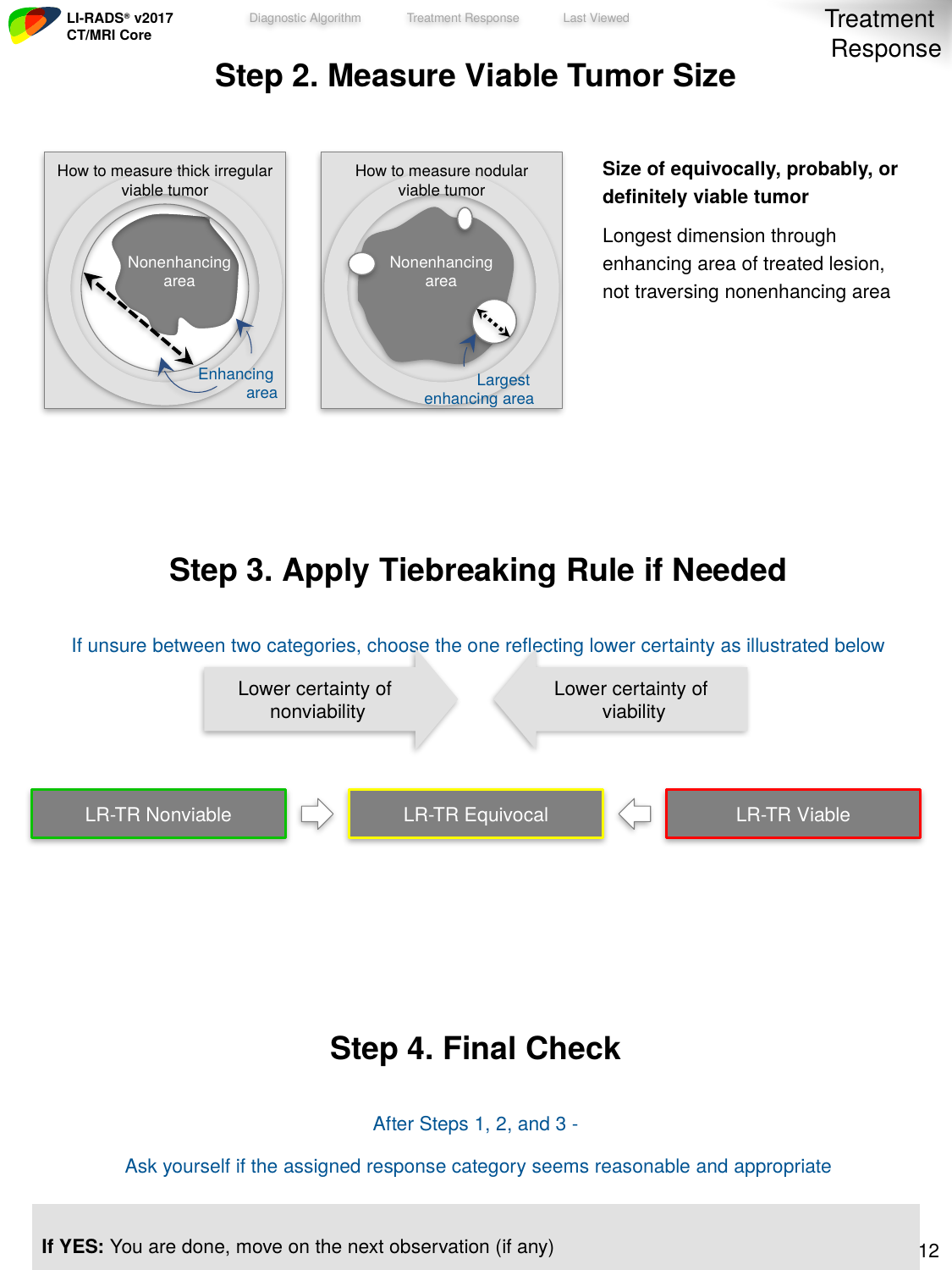

Treatment
Response
| Step 2. Measure Viable Tumor Size |  |
| --- | --- |
|  | Size of equivocally, probably, or definitely viable tumor Longest dimension through enhancing area of treated lesion, not traversing nonenhancing area |
| Step 3. Apply Tiebreaking Rule if Needed |  |
| If unsure between two categories, choose the one reflecting lower certainty as illustrated below |  |
|  |  |
| Step 4. Final Check |  |
| After Steps 1, 2, and 3 - Ask yourself if the assigned response category seems reasonable and appropriate |  |
| If YES: You are done, move on the next observation (if any) If NO: Assigned LI-RADS category may be inappropriate, so reevaluate. |  |

How to measure thick irregular viable tumor
How to measure nodular viable tumor

Nonenhancing area
Nonenhancing area

Enhancing
area
Largest
enhancing area
Lower certainty of
nonviability
Lower certainty of
viability
LR-TR Nonviable
LR-TR Equivocal
LR-TR Viable

12